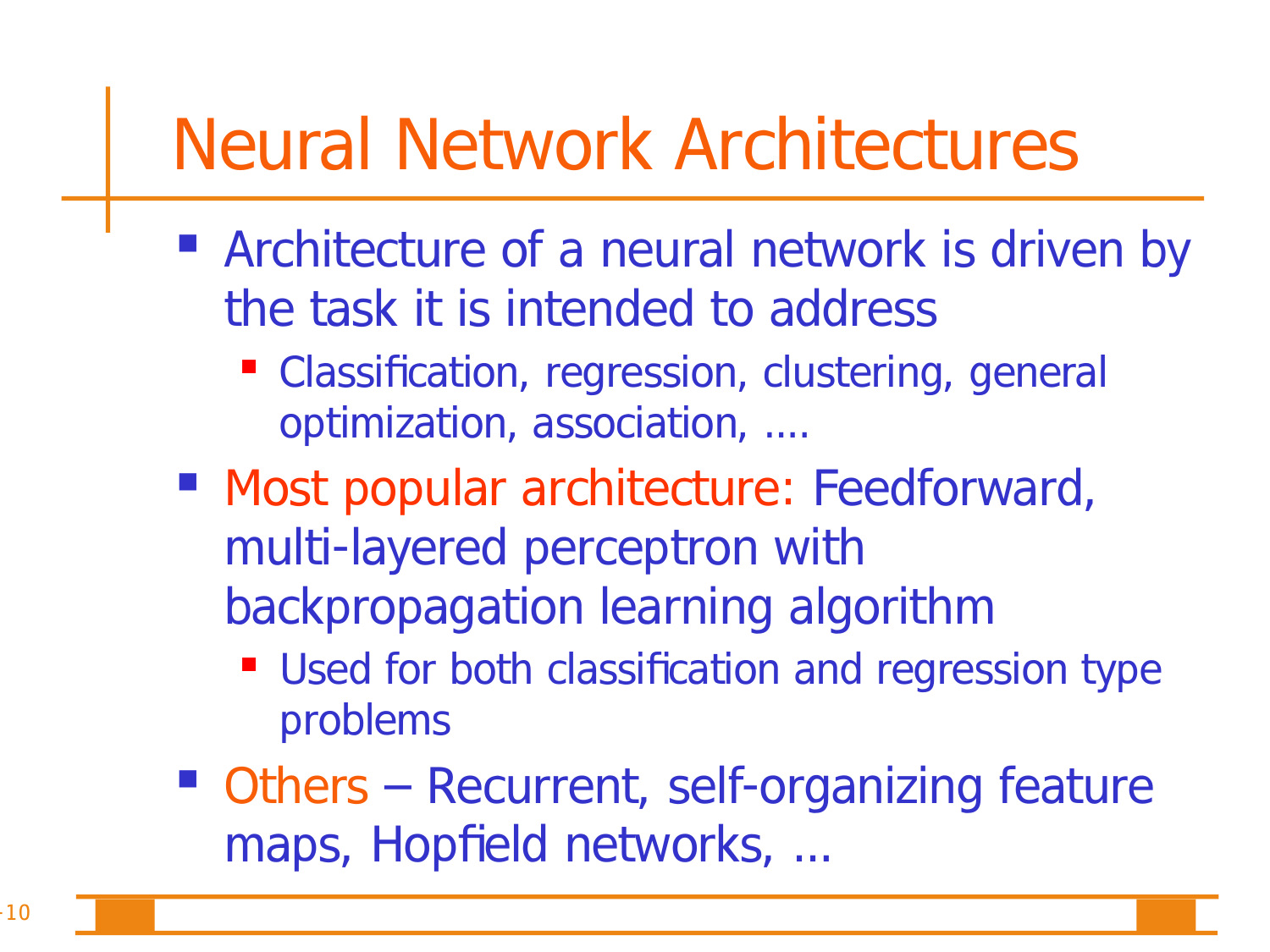

# Neural Network Architectures
Architecture of a neural network is driven by the task it is intended to address
Classification, regression, clustering, general optimization, association, ….
Most popular architecture: Feedforward, multi-layered perceptron with backpropagation learning algorithm
Used for both classification and regression type problems
Others – Recurrent, self-organizing feature maps, Hopfield networks, …